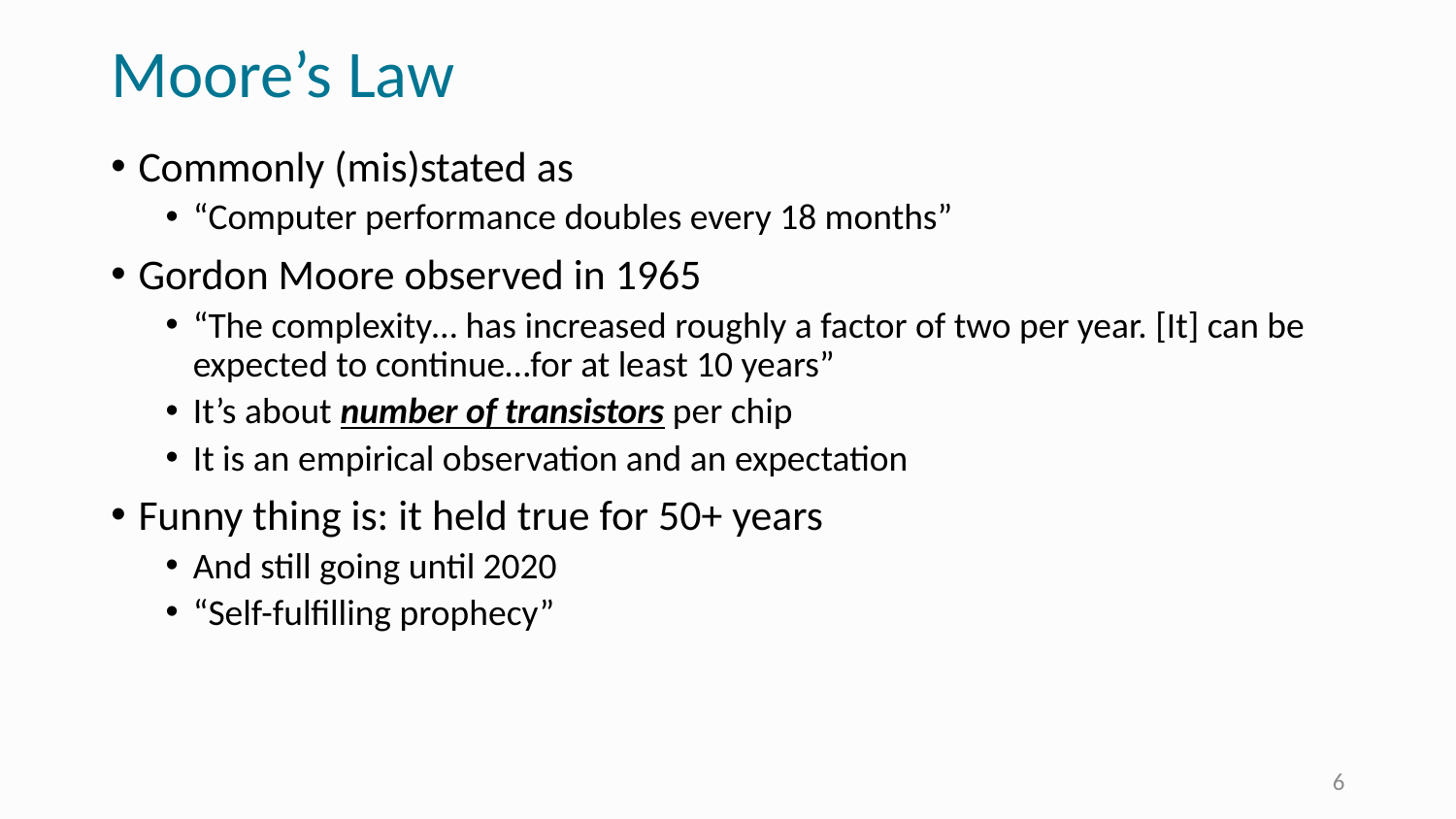

# Moore’s Law
Commonly (mis)stated as
“Computer performance doubles every 18 months”
Gordon Moore observed in 1965
“The complexity… has increased roughly a factor of two per year. [It] can be expected to continue…for at least 10 years”
It’s about number of transistors per chip
It is an empirical observation and an expectation
Funny thing is: it held true for 50+ years
And still going until 2020
“Self-fulfilling prophecy”

6